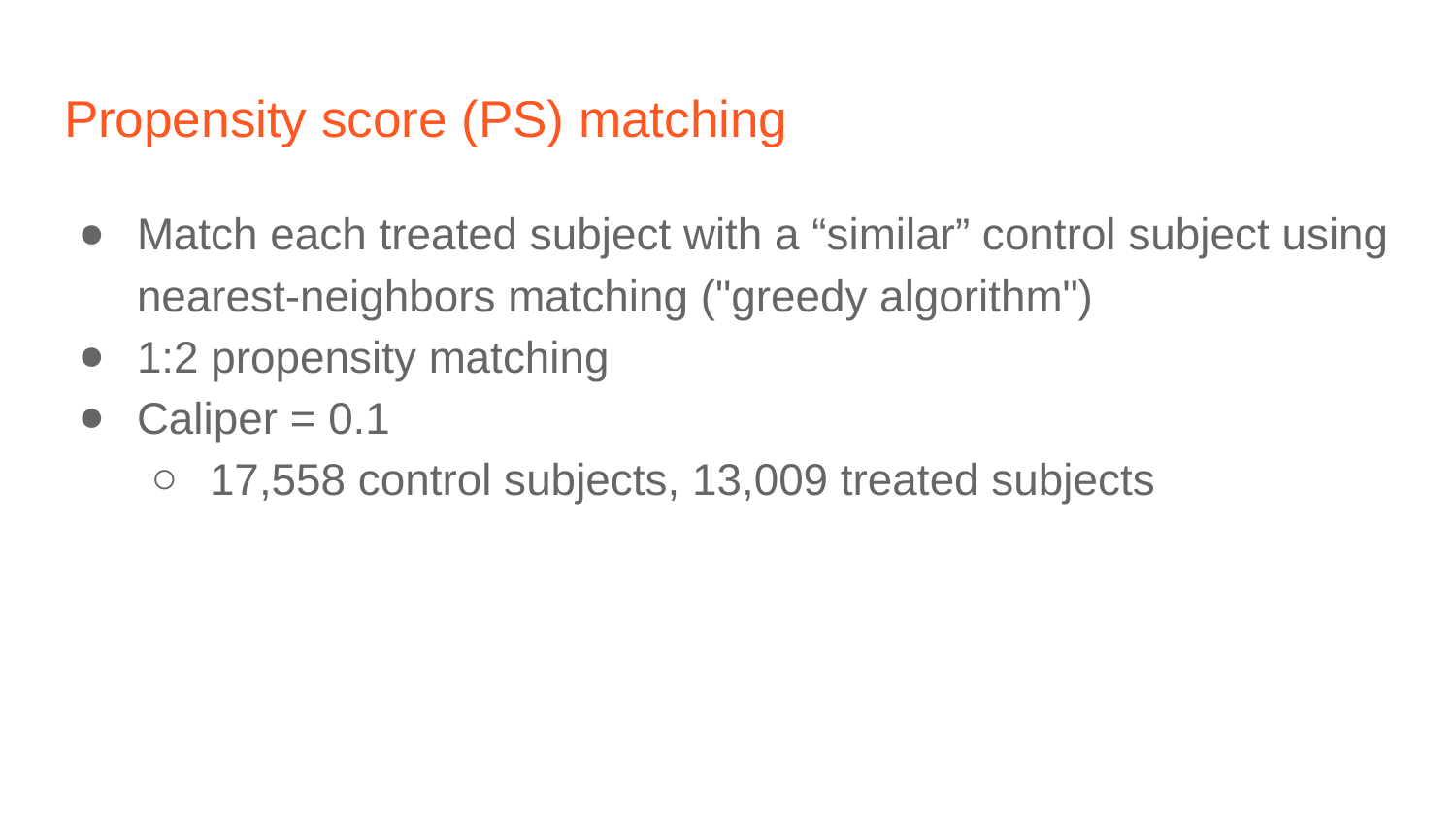

# Propensity score (PS) matching
Match each treated subject with a “similar” control subject using nearest-neighbors matching ("greedy algorithm")
1:2 propensity matching
Caliper = 0.1
17,558 control subjects, 13,009 treated subjects